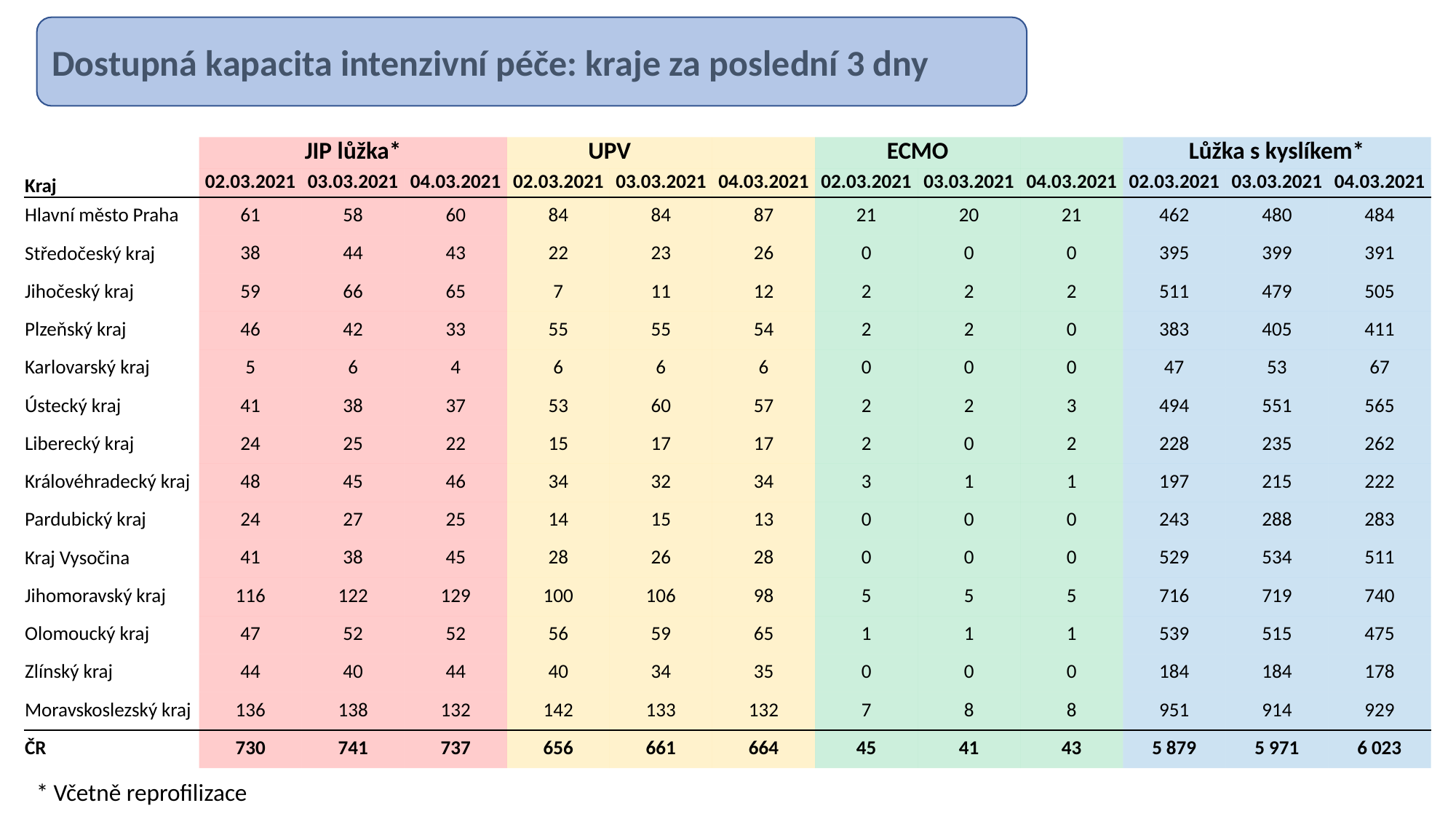

Dostupná kapacita intenzivní péče: kraje za poslední 3 dny
|  | JIP lůžka\* |  |  | UPV |  |  | ECMO |  |  | Lůžka s kyslíkem\* |  |  |
| --- | --- | --- | --- | --- | --- | --- | --- | --- | --- | --- | --- | --- |
| Kraj | 02.03.2021 | 03.03.2021 | 04.03.2021 | 02.03.2021 | 03.03.2021 | 04.03.2021 | 02.03.2021 | 03.03.2021 | 04.03.2021 | 02.03.2021 | 03.03.2021 | 04.03.2021 |
| Hlavní město Praha | 61 | 58 | 60 | 84 | 84 | 87 | 21 | 20 | 21 | 462 | 480 | 484 |
| Středočeský kraj | 38 | 44 | 43 | 22 | 23 | 26 | 0 | 0 | 0 | 395 | 399 | 391 |
| Jihočeský kraj | 59 | 66 | 65 | 7 | 11 | 12 | 2 | 2 | 2 | 511 | 479 | 505 |
| Plzeňský kraj | 46 | 42 | 33 | 55 | 55 | 54 | 2 | 2 | 0 | 383 | 405 | 411 |
| Karlovarský kraj | 5 | 6 | 4 | 6 | 6 | 6 | 0 | 0 | 0 | 47 | 53 | 67 |
| Ústecký kraj | 41 | 38 | 37 | 53 | 60 | 57 | 2 | 2 | 3 | 494 | 551 | 565 |
| Liberecký kraj | 24 | 25 | 22 | 15 | 17 | 17 | 2 | 0 | 2 | 228 | 235 | 262 |
| Královéhradecký kraj | 48 | 45 | 46 | 34 | 32 | 34 | 3 | 1 | 1 | 197 | 215 | 222 |
| Pardubický kraj | 24 | 27 | 25 | 14 | 15 | 13 | 0 | 0 | 0 | 243 | 288 | 283 |
| Kraj Vysočina | 41 | 38 | 45 | 28 | 26 | 28 | 0 | 0 | 0 | 529 | 534 | 511 |
| Jihomoravský kraj | 116 | 122 | 129 | 100 | 106 | 98 | 5 | 5 | 5 | 716 | 719 | 740 |
| Olomoucký kraj | 47 | 52 | 52 | 56 | 59 | 65 | 1 | 1 | 1 | 539 | 515 | 475 |
| Zlínský kraj | 44 | 40 | 44 | 40 | 34 | 35 | 0 | 0 | 0 | 184 | 184 | 178 |
| Moravskoslezský kraj | 136 | 138 | 132 | 142 | 133 | 132 | 7 | 8 | 8 | 951 | 914 | 929 |
| ČR | 730 | 741 | 737 | 656 | 661 | 664 | 45 | 41 | 43 | 5 879 | 5 971 | 6 023 |
* Včetně reprofilizace